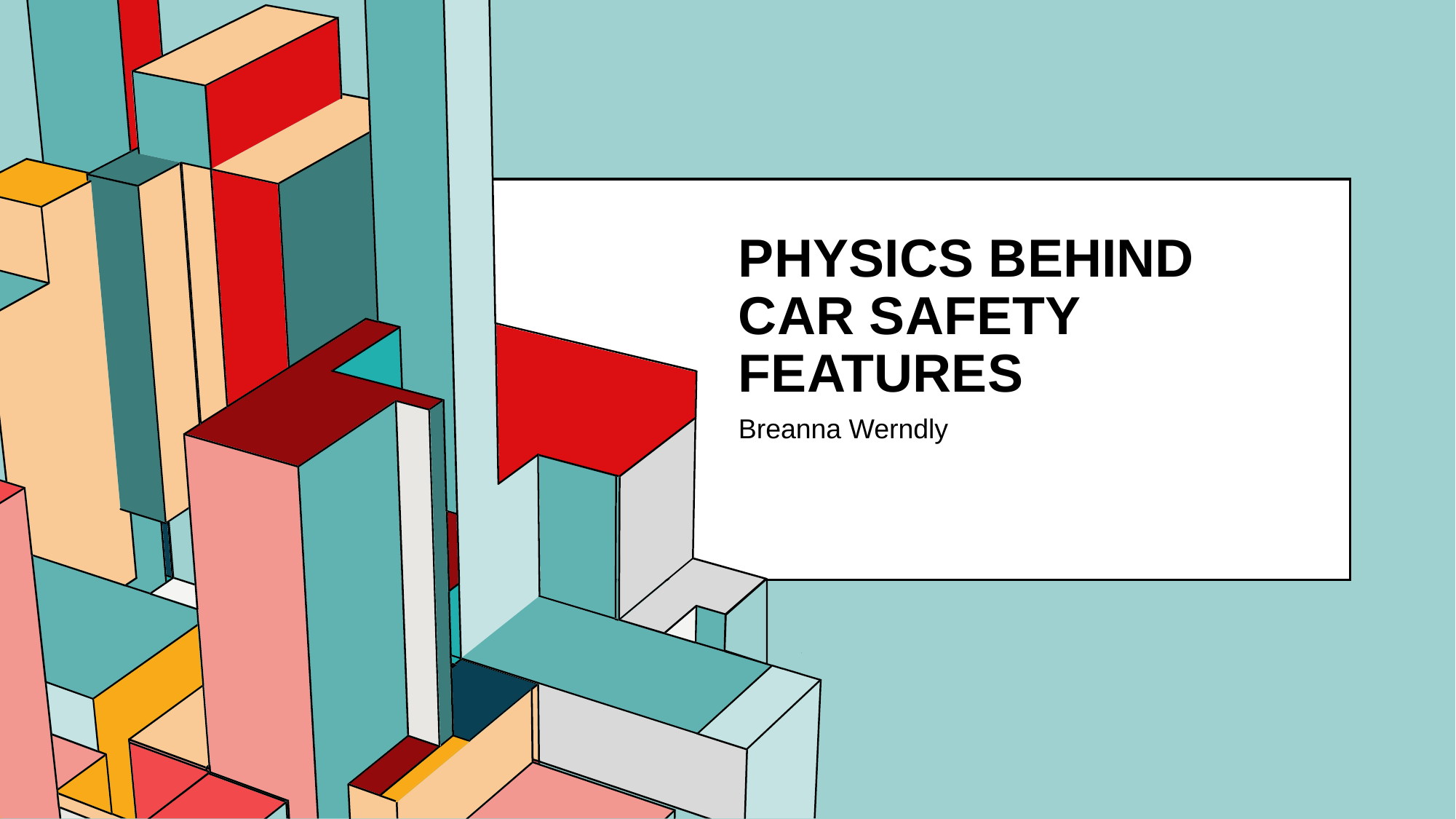

# Physics behind car safety features
Breanna Werndly